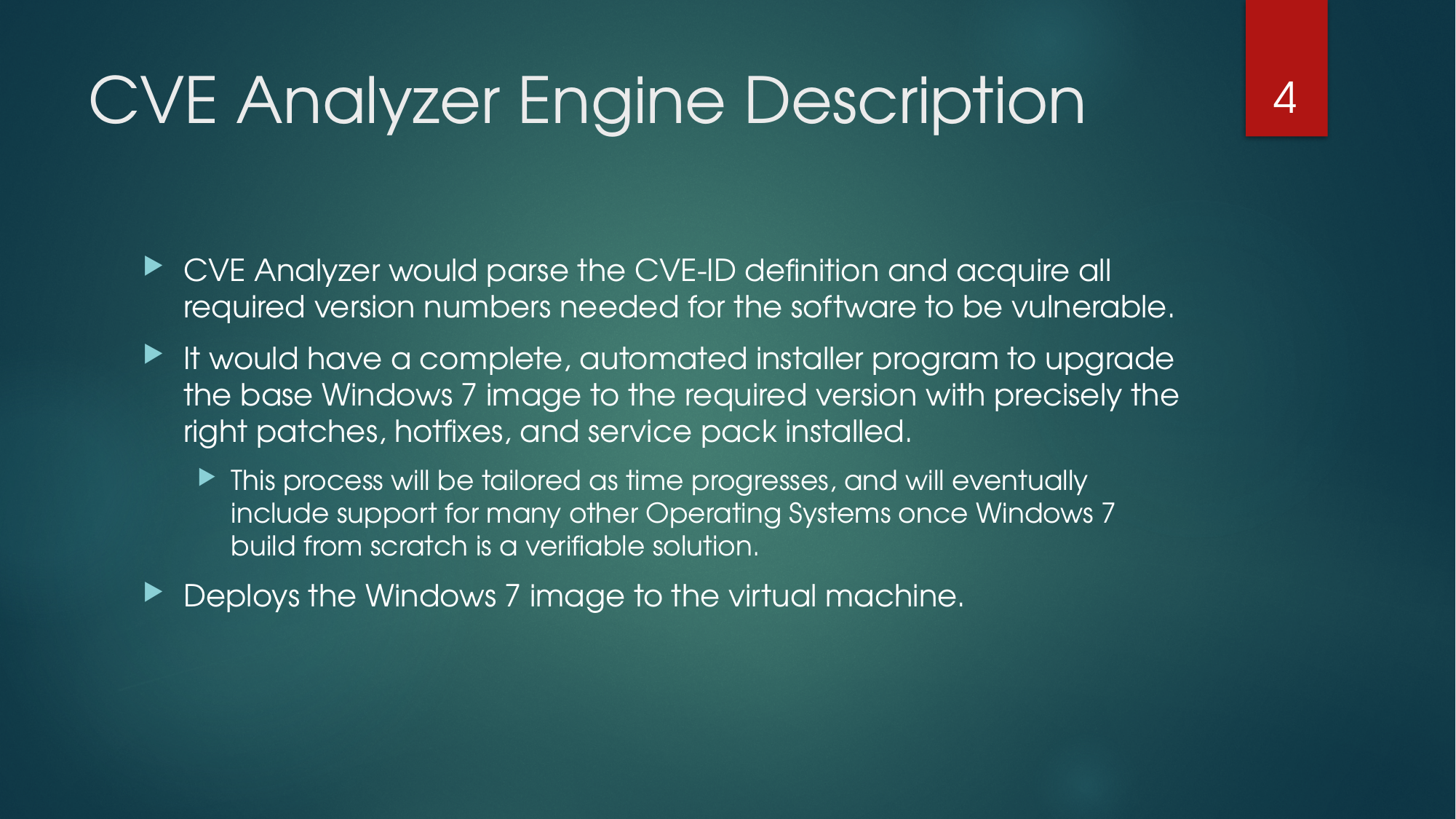

4
# CVE Analyzer Engine Description
CVE Analyzer would parse the CVE-ID definition and acquire all required version numbers needed for the software to be vulnerable.
It would have a complete, automated installer program to upgrade the base Windows 7 image to the required version with precisely the right patches, hotfixes, and service pack installed.
This process will be tailored as time progresses, and will eventually include support for many other Operating Systems once Windows 7 build from scratch is a verifiable solution.
Deploys the Windows 7 image to the virtual machine.